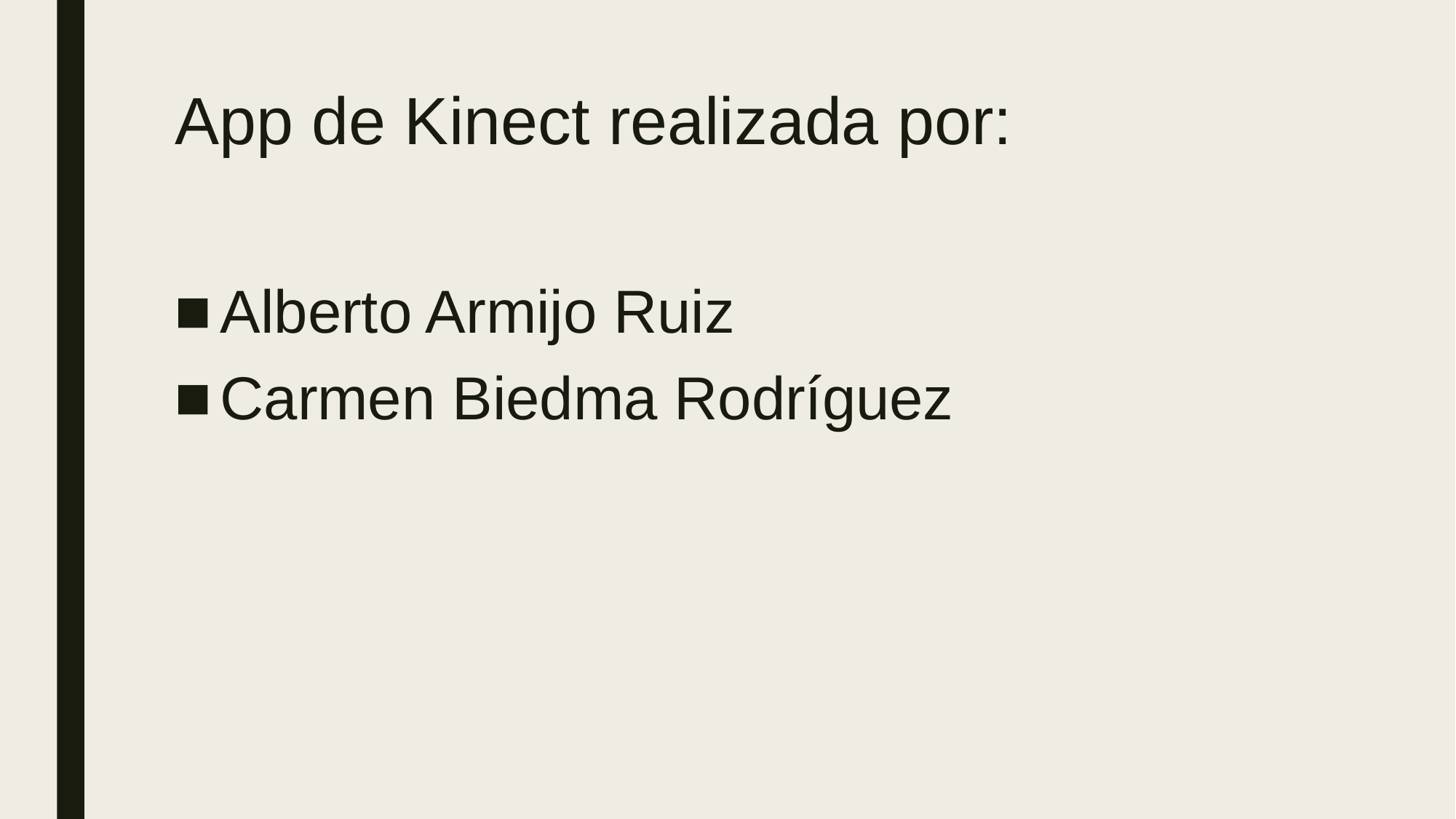

# App de Kinect realizada por:
Alberto Armijo Ruiz
Carmen Biedma Rodríguez